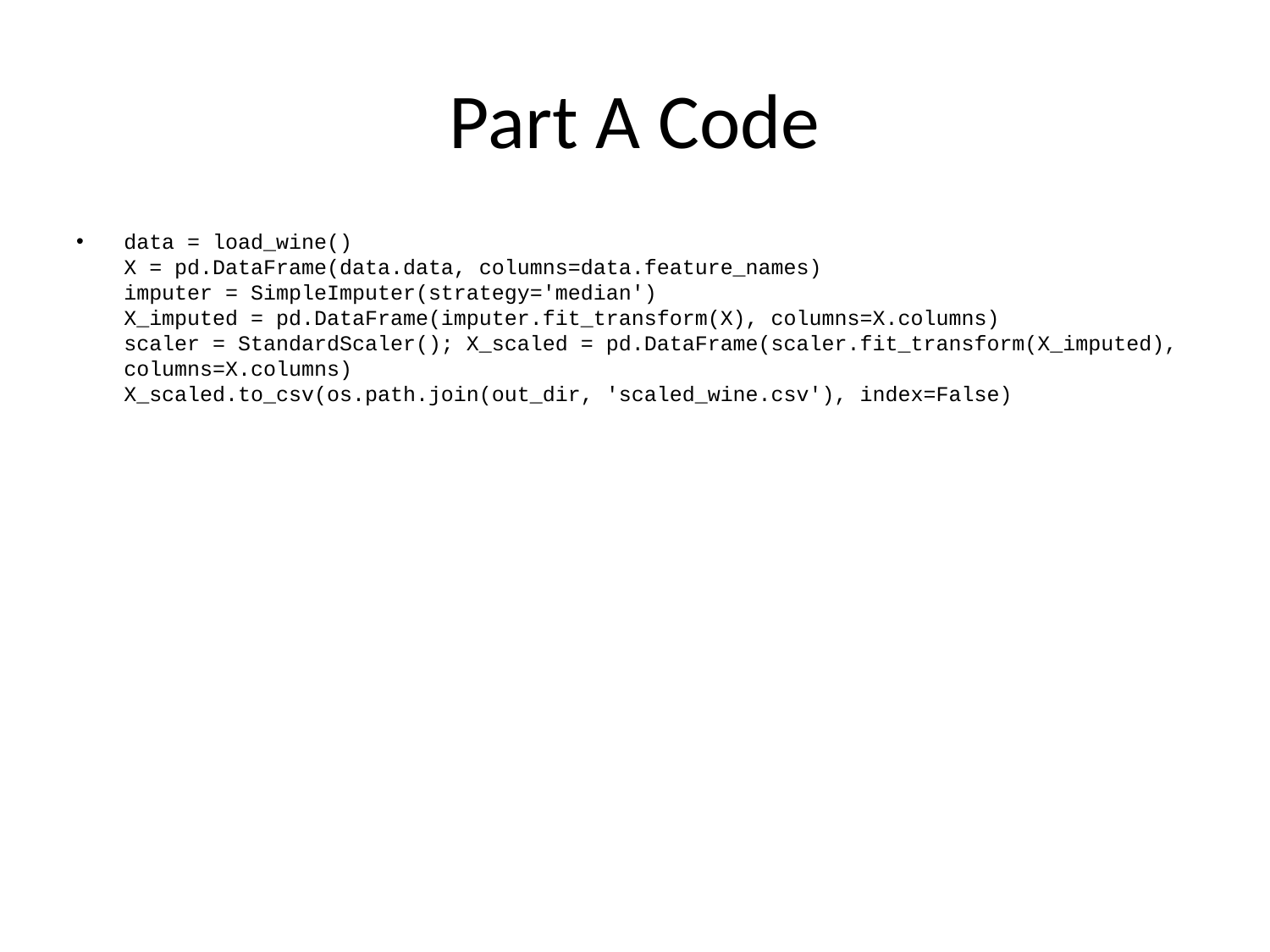

# Part A Code
data = load_wine()
X = pd.DataFrame(data.data, columns=data.feature_names)
imputer = SimpleImputer(strategy='median')
X_imputed = pd.DataFrame(imputer.fit_transform(X), columns=X.columns)
scaler = StandardScaler(); X_scaled = pd.DataFrame(scaler.fit_transform(X_imputed), columns=X.columns)
X_scaled.to_csv(os.path.join(out_dir, 'scaled_wine.csv'), index=False)